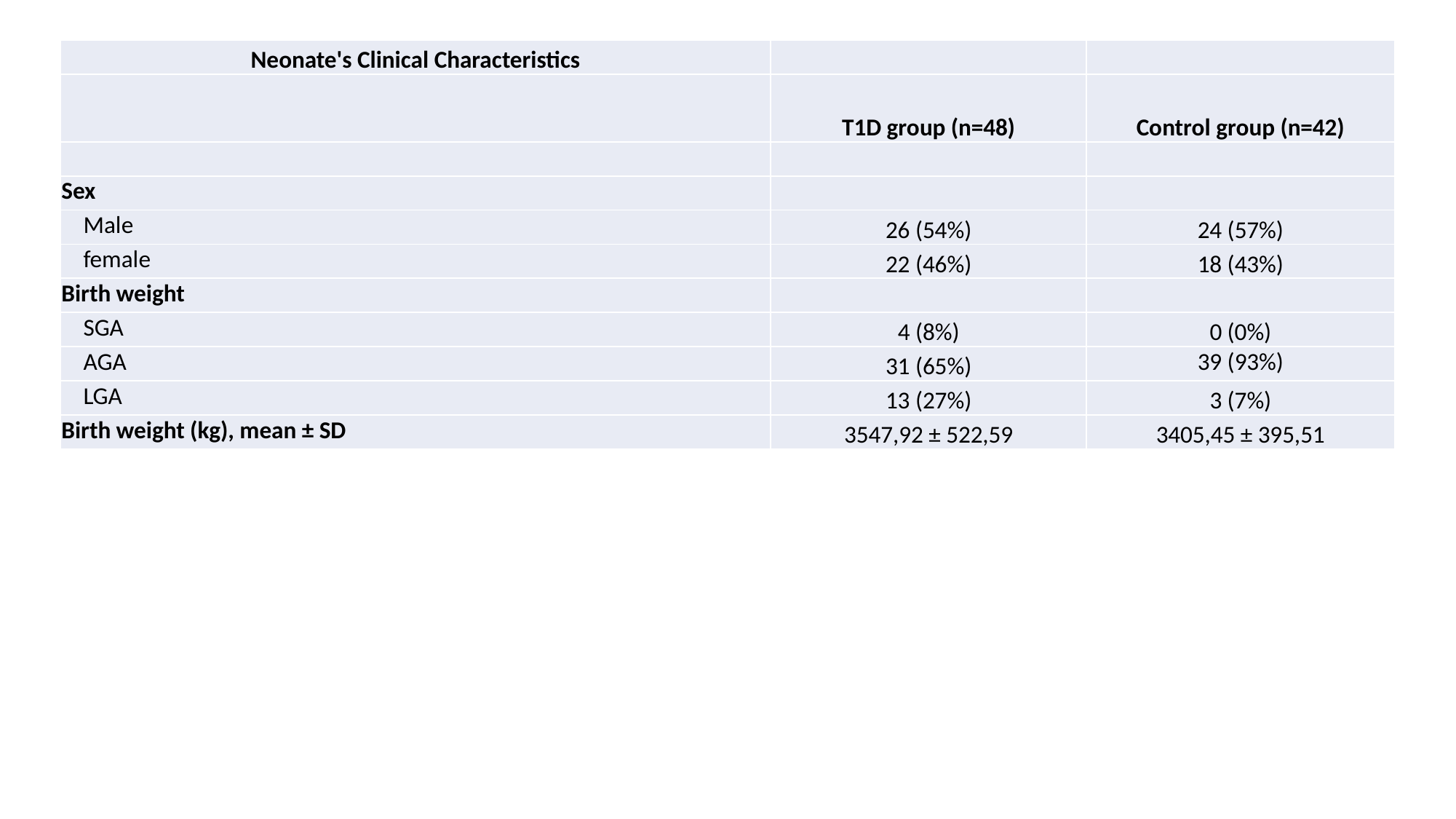

| Neonate's Clinical Characteristics |  |  |
| --- | --- | --- |
|  | T1D group (n=48) | Control group (n=42) |
|  |  |  |
| Sex |  |  |
| Male | 26 (54%) | 24 (57%) |
| female | 22 (46%) | 18 (43%) |
| Birth weight |  |  |
| SGA | 4 (8%) | 0 (0%) |
| AGA | 31 (65%) | 39 (93%) |
| LGA | 13 (27%) | 3 (7%) |
| Birth weight (kg), mean ± SD | 3547,92 ± 522,59 | 3405,45 ± 395,51 |